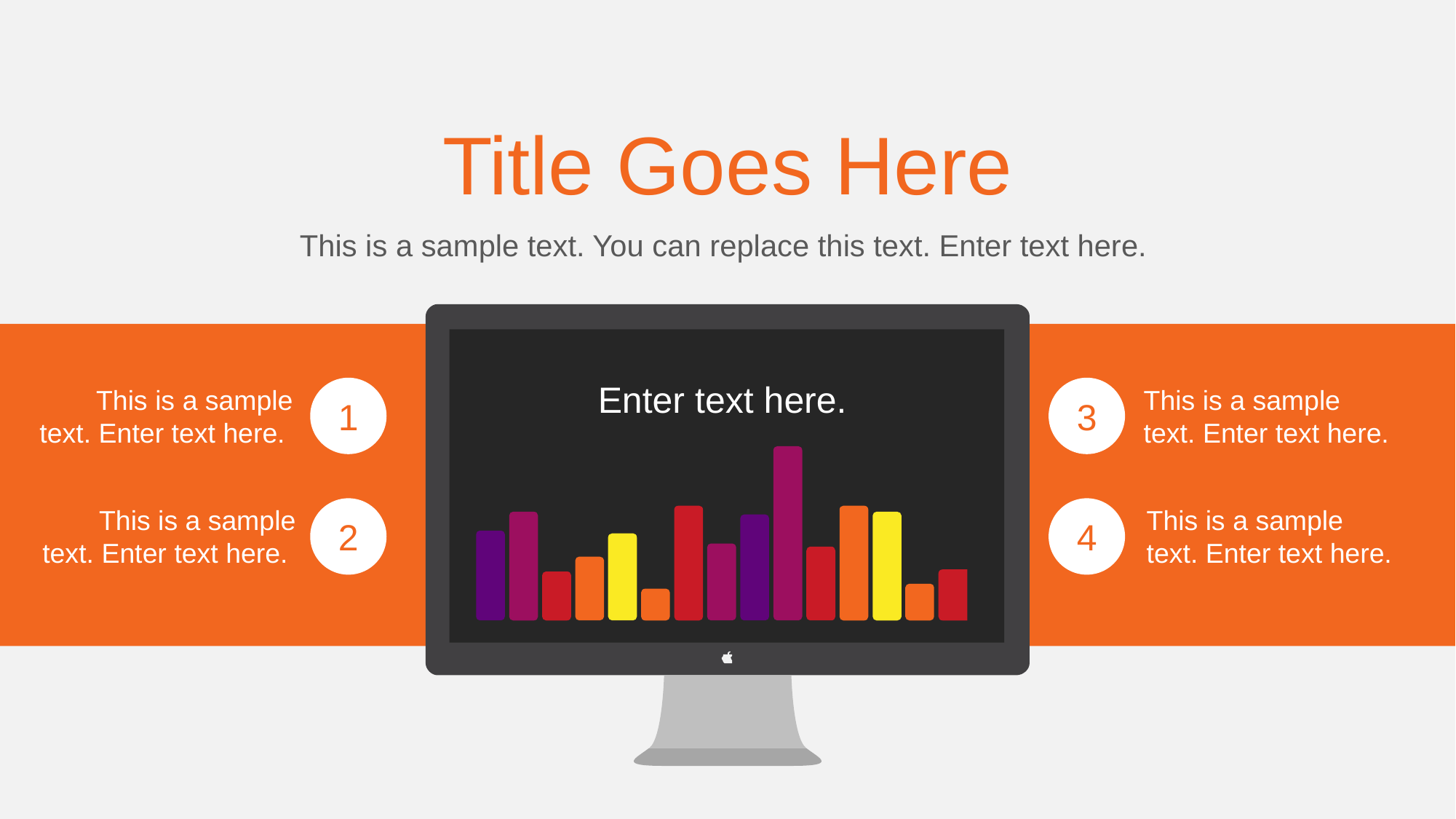

Title Goes Here
This is a sample text. You can replace this text. Enter text here.

Enter text here.
This is a sample text. Enter text here.
This is a sample text. Enter text here.
1
3

This is a sample text. Enter text here.
This is a sample text. Enter text here.
2
4